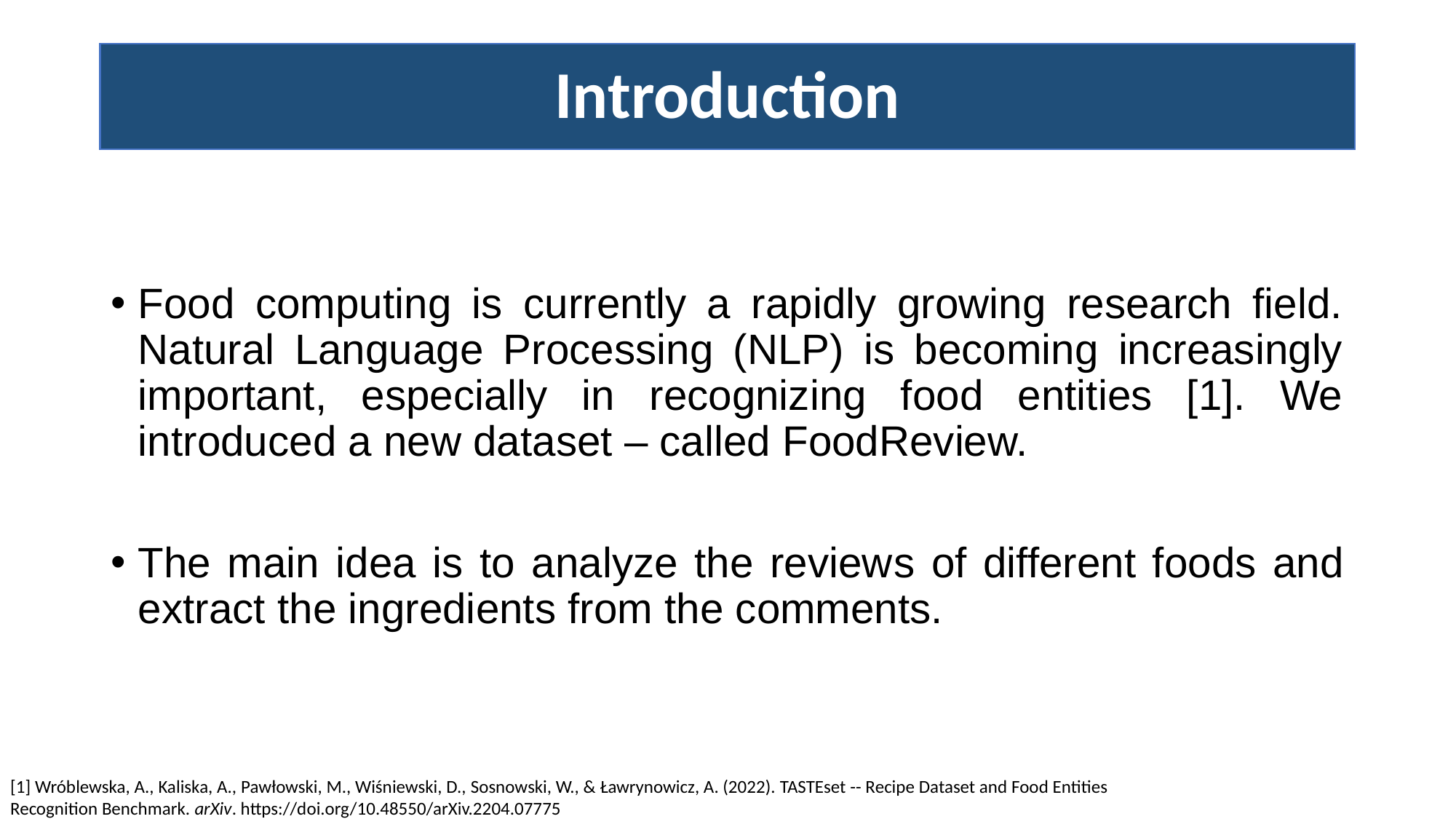

# Introduction
Food computing is currently a rapidly growing research field. Natural Language Processing (NLP) is becoming increasingly important, especially in recognizing food entities [1]. We introduced a new dataset – called FoodReview.

The main idea is to analyze the reviews of different foods and extract the ingredients from the comments.
[1] Wróblewska, A., Kaliska, A., Pawłowski, M., Wiśniewski, D., Sosnowski, W., & Ławrynowicz, A. (2022). TASTEset -- Recipe Dataset and Food Entities Recognition Benchmark. arXiv. https://doi.org/10.48550/arXiv.2204.07775